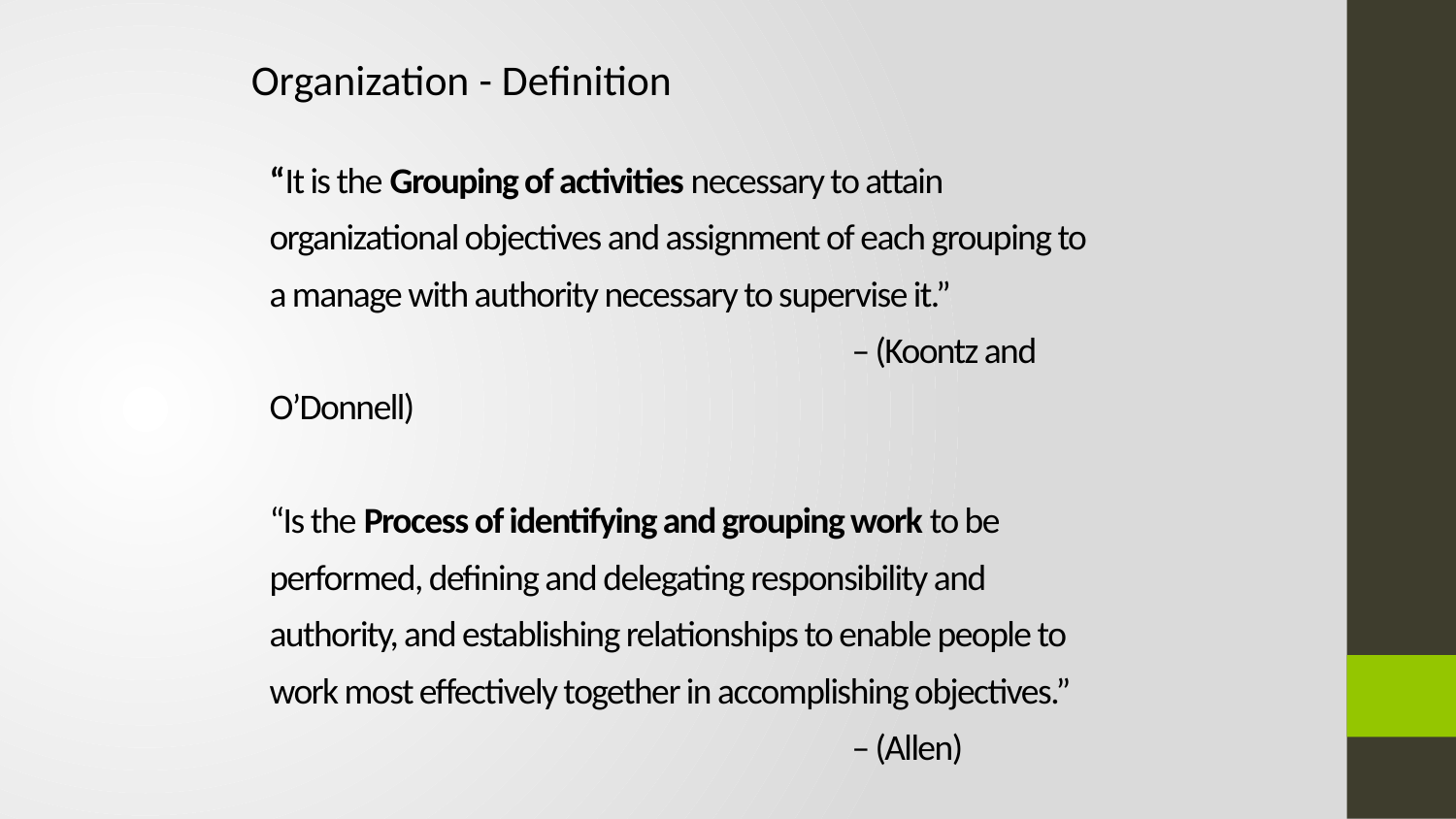

Organization - Definition
# “It is the Grouping of activities necessary to attain organizational objectives and assignment of each grouping to a manage with authority necessary to supervise it.” – (Koontz and O’Donnell) “Is the Process of identifying and grouping work to be performed, defining and delegating responsibility and authority, and establishing relationships to enable people to work most effectively together in accomplishing objectives.” – (Allen)